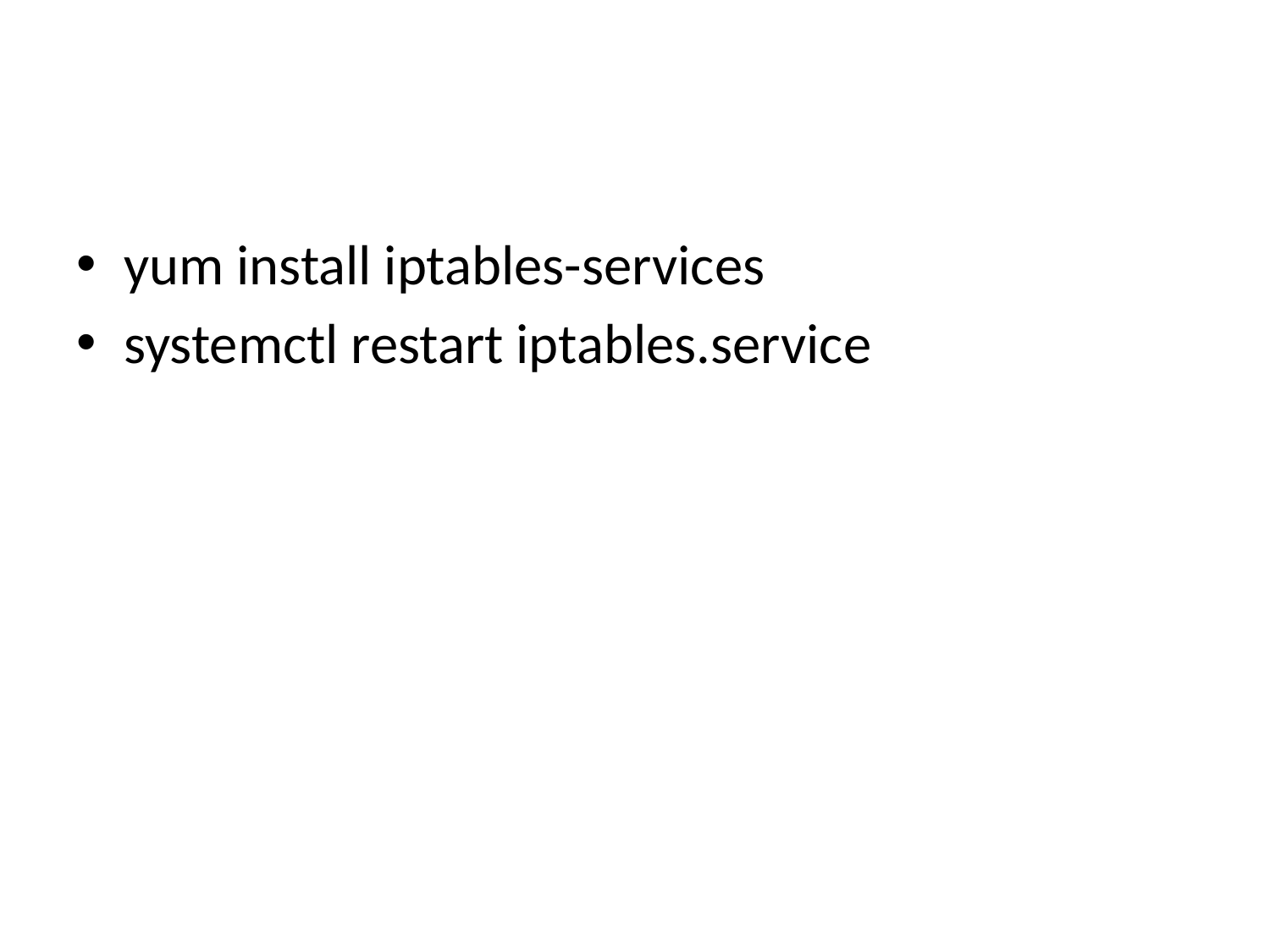

#
yum install iptables-services
systemctl restart iptables.service